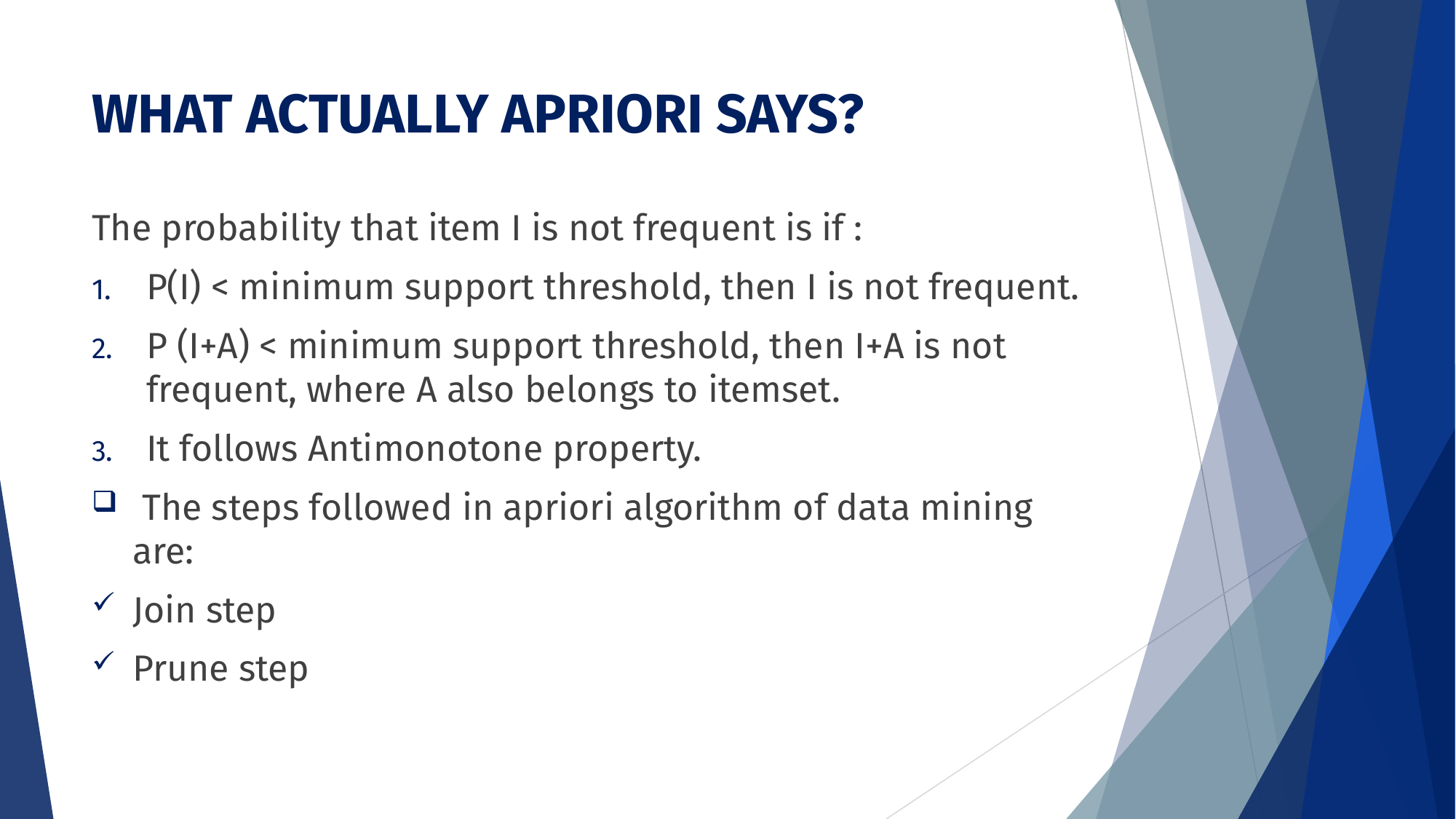

# WHAT ACTUALLY APRIORI SAYS?
The probability that item I is not frequent is if :
P(I) < minimum support threshold, then I is not frequent.
P (I+A) < minimum support threshold, then I+A is not frequent, where A also belongs to itemset.
It follows Antimonotone property.
 The steps followed in apriori algorithm of data mining are:
Join step
Prune step